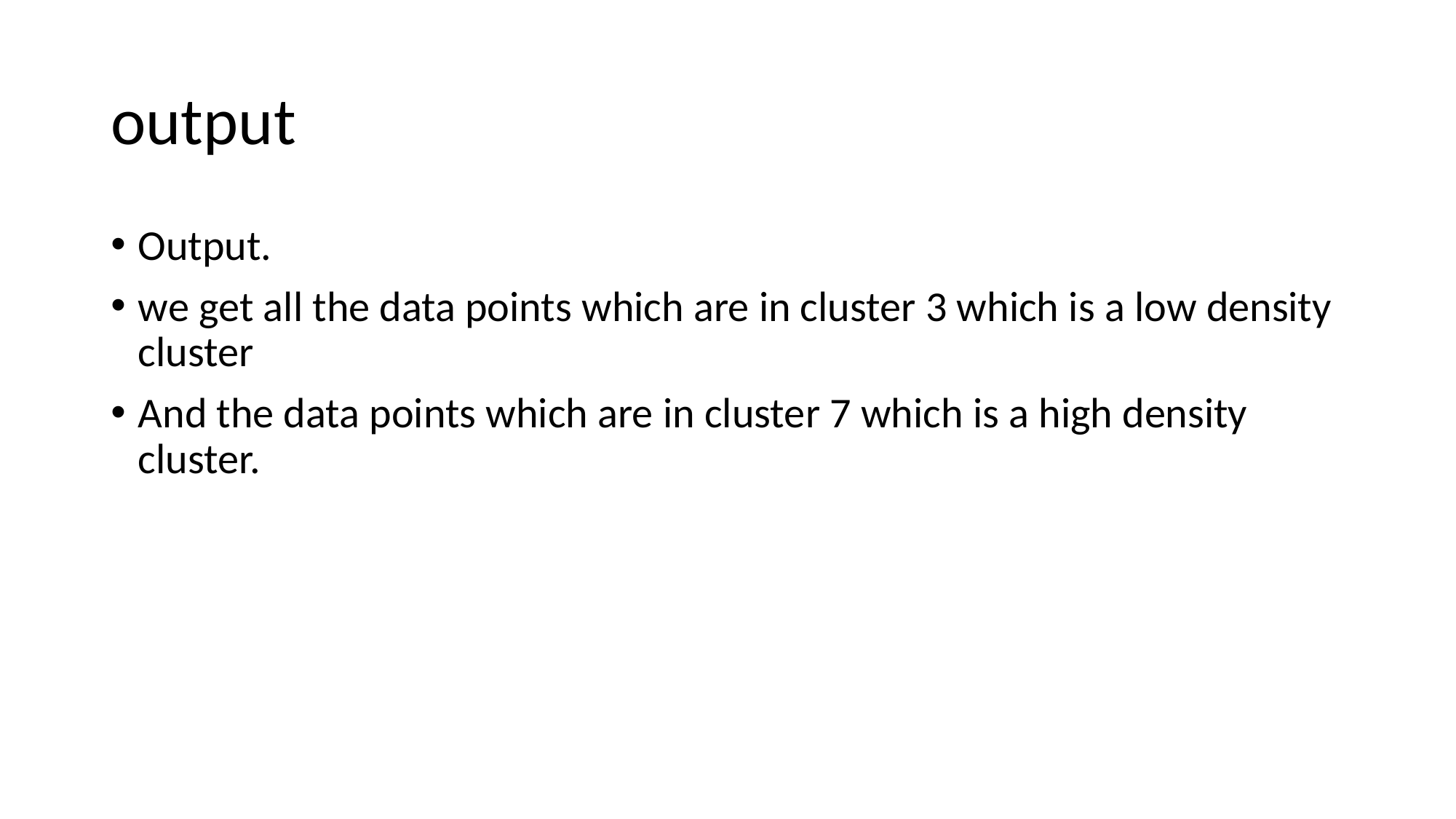

# output
Output.
we get all the data points which are in cluster 3 which is a low density cluster
And the data points which are in cluster 7 which is a high density cluster.